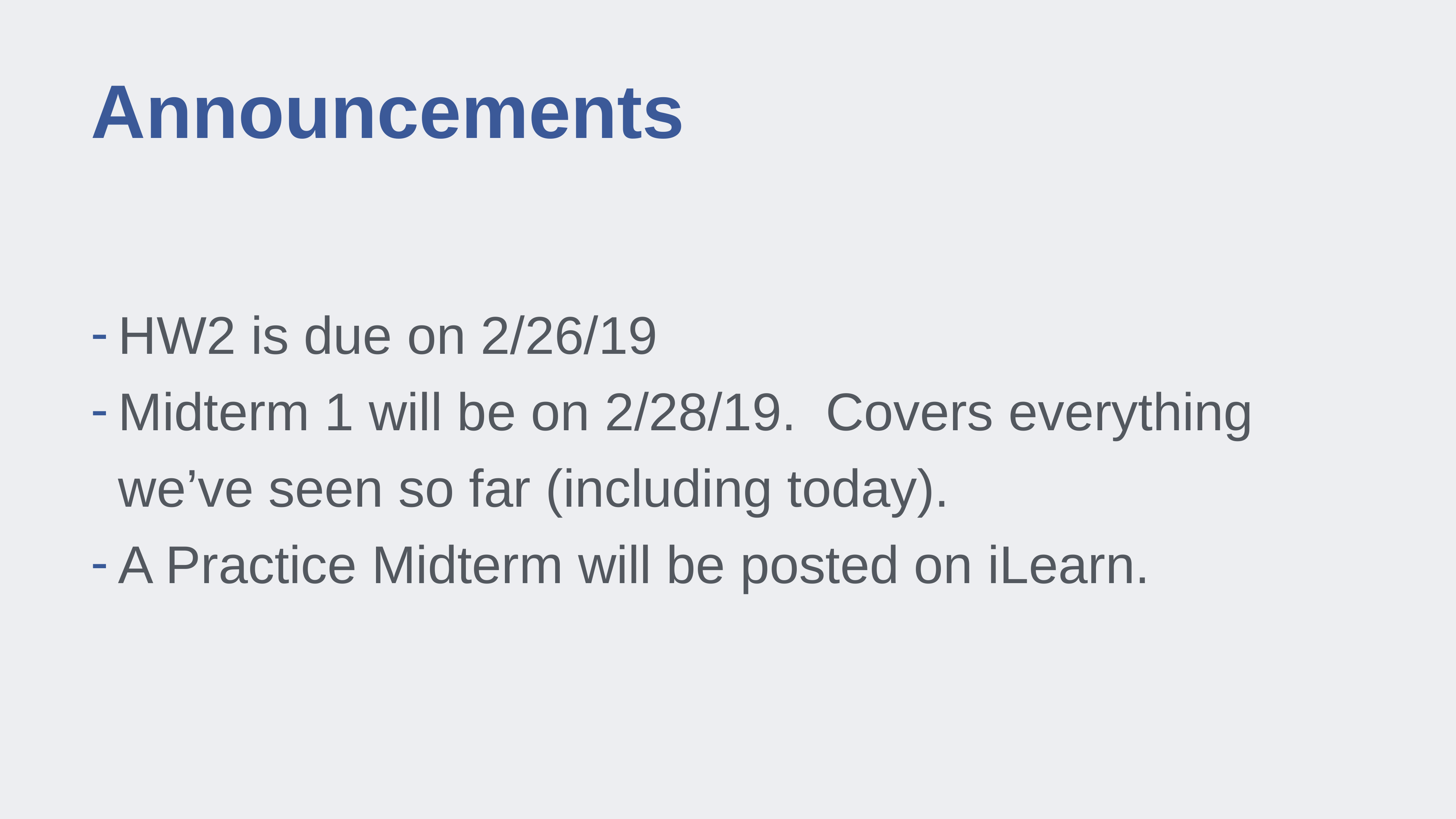

# Announcements
HW2 is due on 2/26/19
Midterm 1 will be on 2/28/19.  Covers everything we’ve seen so far (including today).
A Practice Midterm will be posted on iLearn.